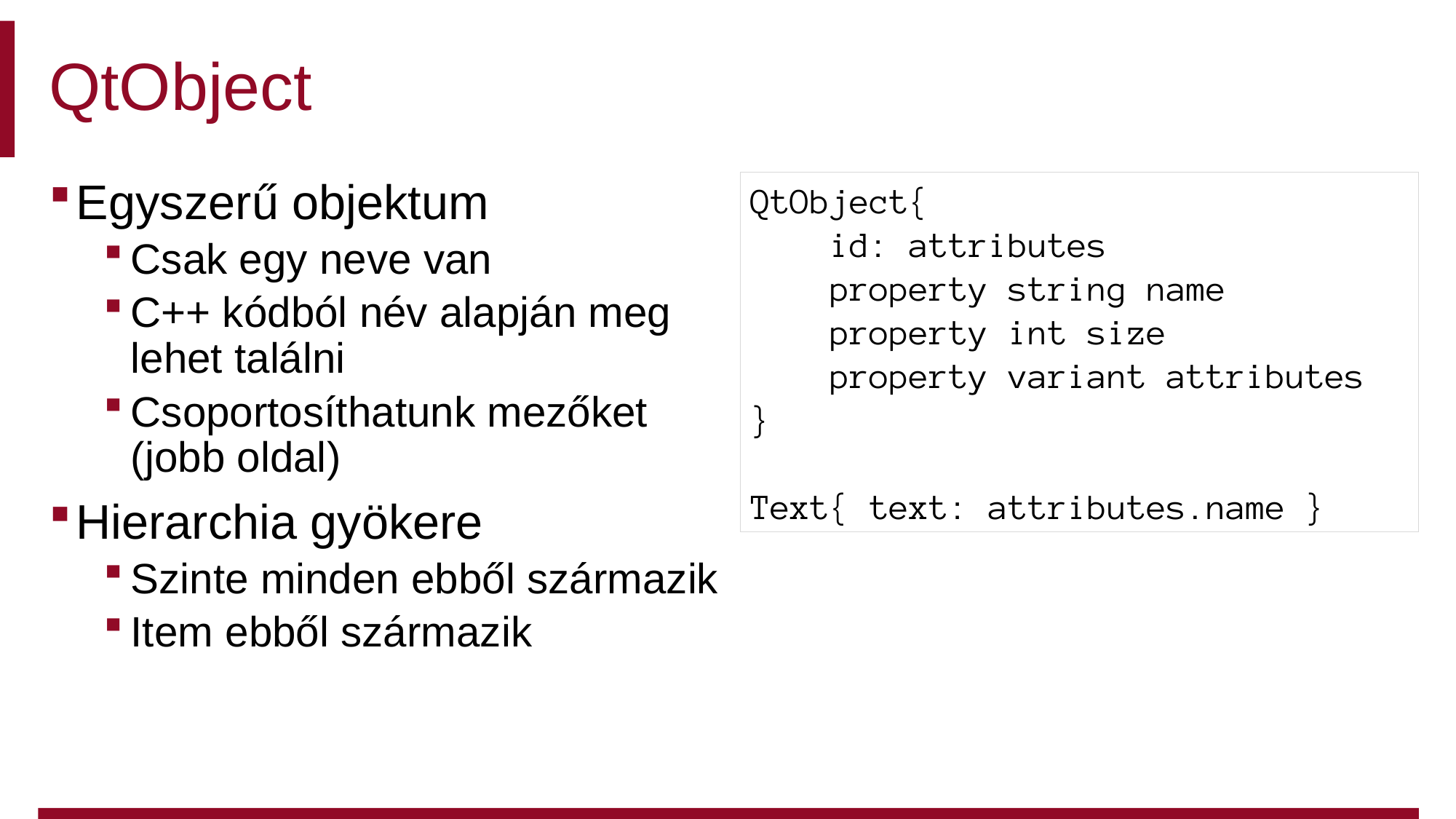

# QtObject
Egyszerű objektum
Csak egy neve van
C++ kódból név alapján meg lehet találni
Csoportosíthatunk mezőket (jobb oldal)
Hierarchia gyökere
Szinte minden ebből származik
Item ebből származik

QtObject{
    id: attributes
    property string name
    property int size
    property variant attributes
}

Text{ text: attributes.name }